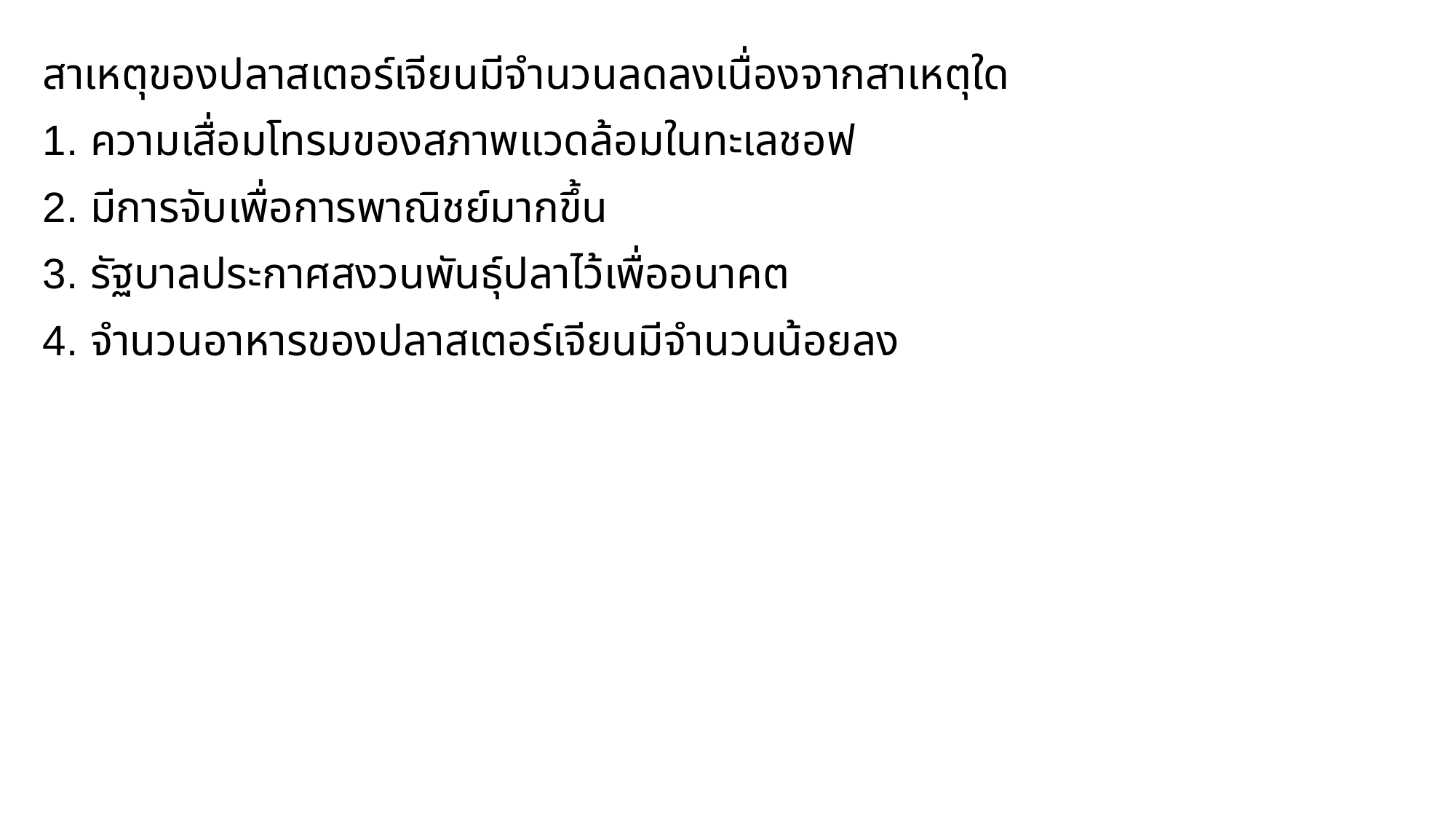

สาเหตุของปลาสเตอร์เจียนมีจำนวนลดลงเนื่องจากสาเหตุใด
1. ความเสื่อมโทรมของสภาพแวดล้อมในทะเลชอฟ
2. มีการจับเพื่อการพาณิชย์มากขึ้น
3. รัฐบาลประกาศสงวนพันธุ์ปลาไว้เพื่ออนาคต
4. จำนวนอาหารของปลาสเตอร์เจียนมีจำนวนน้อยลง